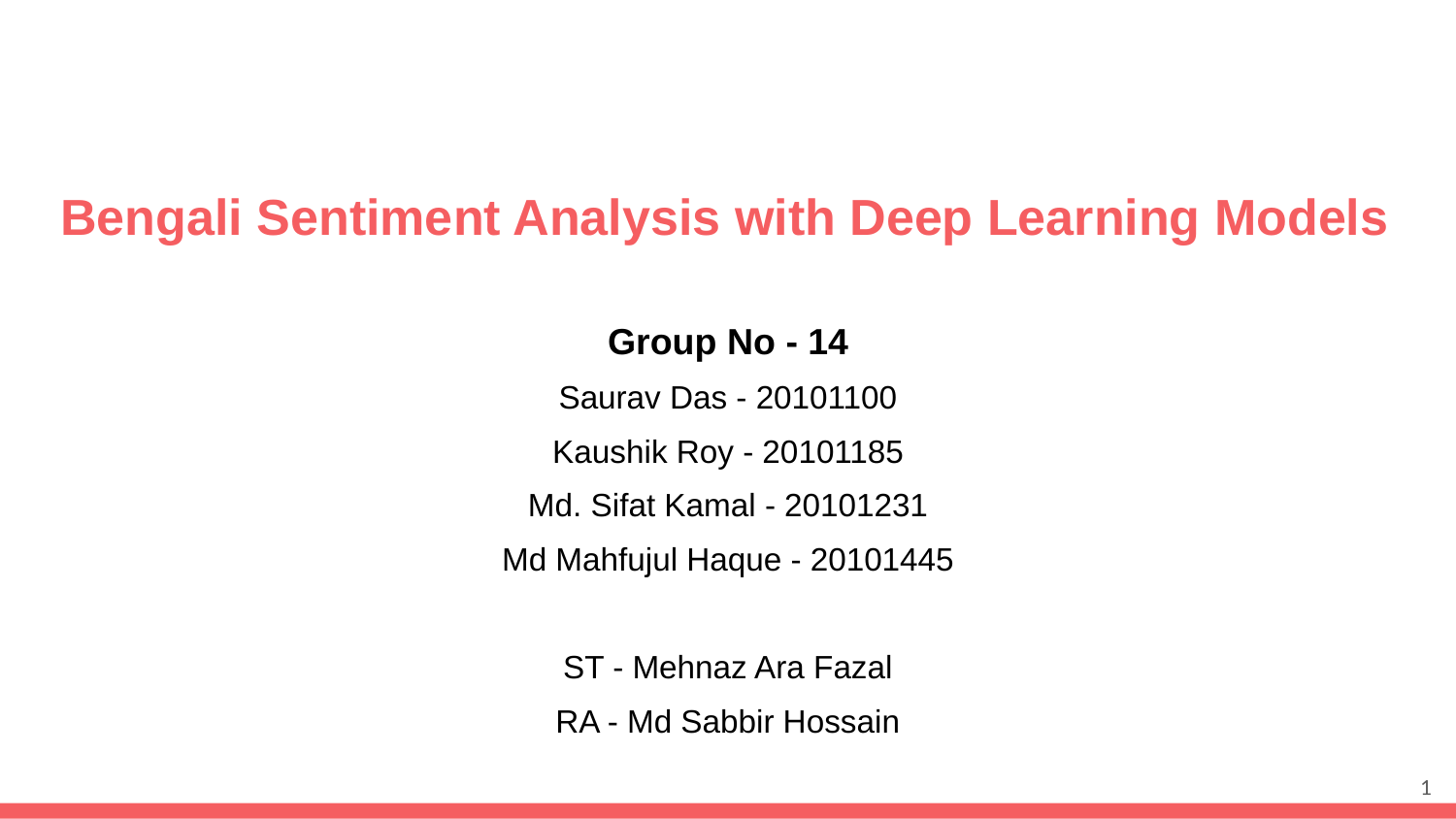

Bengali Sentiment Analysis with Deep Learning Models
Group No - 14
Saurav Das - 20101100
Kaushik Roy - 20101185
Md. Sifat Kamal - 20101231
Md Mahfujul Haque - 20101445

ST - Mehnaz Ara Fazal
RA - Md Sabbir Hossain
1